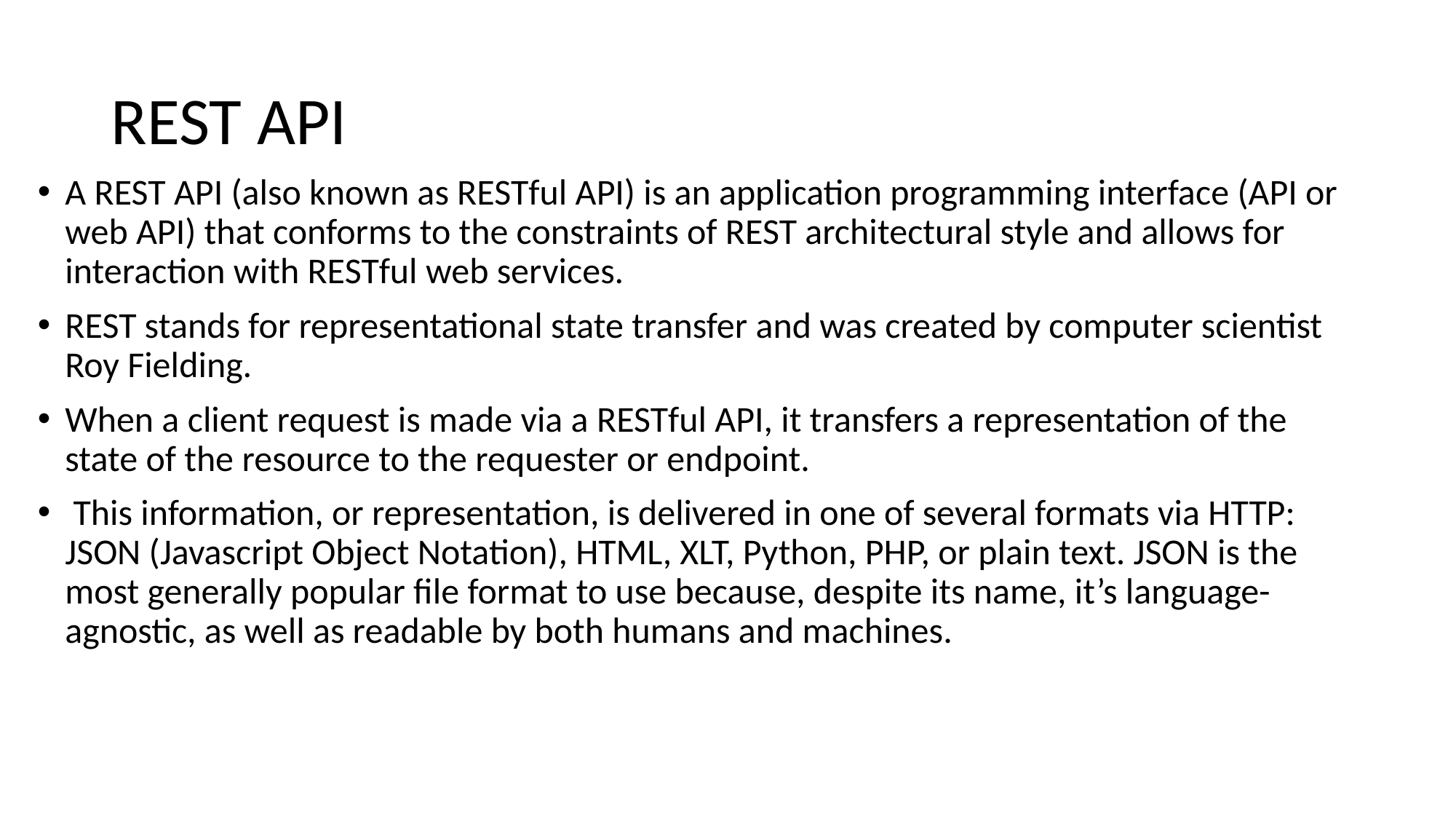

# REST API
A REST API (also known as RESTful API) is an application programming interface (API or web API) that conforms to the constraints of REST architectural style and allows for interaction with RESTful web services.
REST stands for representational state transfer and was created by computer scientist Roy Fielding.
When a client request is made via a RESTful API, it transfers a representation of the state of the resource to the requester or endpoint.
 This information, or representation, is delivered in one of several formats via HTTP: JSON (Javascript Object Notation), HTML, XLT, Python, PHP, or plain text. JSON is the most generally popular file format to use because, despite its name, it’s language-agnostic, as well as readable by both humans and machines.